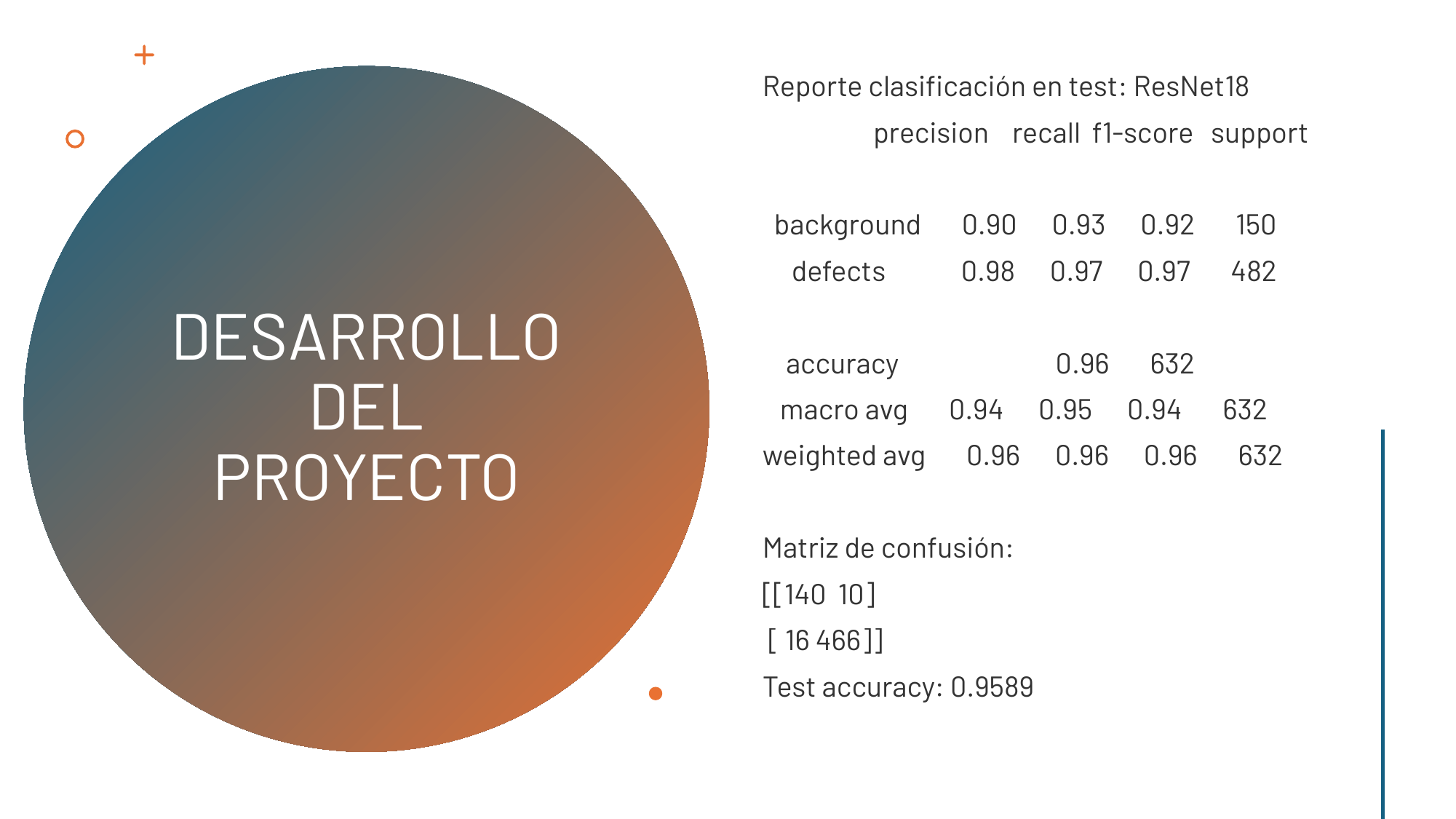

Reporte clasificación en test: ResNet18
                   precision    recall  f1-score   support

  background       0.90      0.93      0.92       150
     defects             0.98      0.97      0.97       482

    accuracy                           0.96       632
   macro avg       0.94      0.95      0.94       632
weighted avg       0.96      0.96      0.96       632

Matriz de confusión:
[[140  10]
 [ 16 466]]
Test accuracy: 0.9589

# DESARROLLO DEL PROYECTO